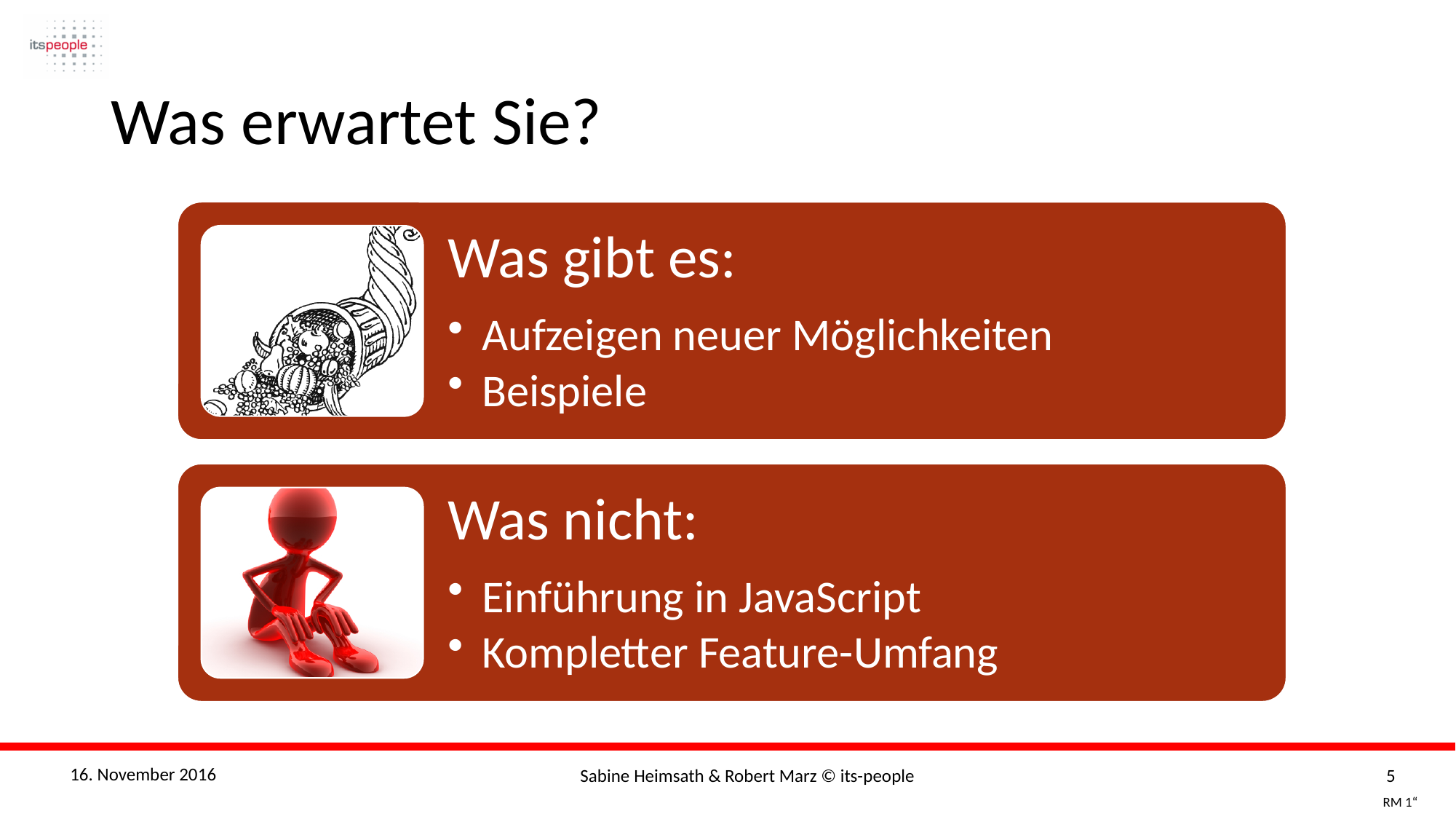

Was erwartet Sie?
Was gibt es:
Aufzeigen neuer Möglichkeiten
Beispiele
Was nicht:
Einführung in JavaScript
Kompletter Feature-Umfang
RM 1“